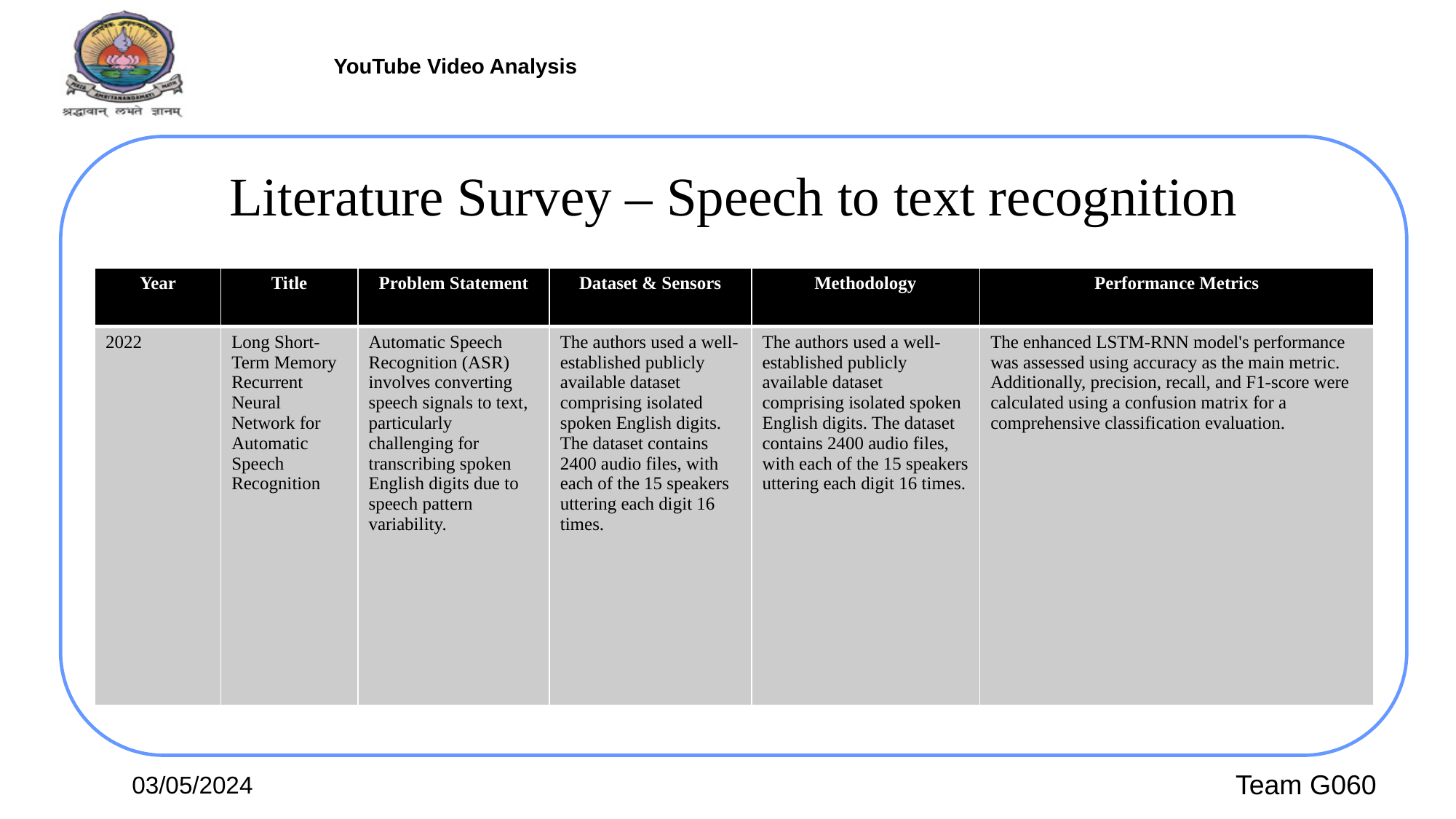

# Literature Survey – Speech to text recognition
| Year | Title | Problem Statement | Dataset & Sensors | Methodology | Performance Metrics |
| --- | --- | --- | --- | --- | --- |
| 2022 | Long Short-Term Memory Recurrent Neural Network for Automatic Speech Recognition | Automatic Speech Recognition (ASR) involves converting speech signals to text, particularly challenging for transcribing spoken English digits due to speech pattern variability. | The authors used a well-established publicly available dataset comprising isolated spoken English digits. The dataset contains 2400 audio files, with each of the 15 speakers uttering each digit 16 times. | The authors used a well-established publicly available dataset comprising isolated spoken English digits. The dataset contains 2400 audio files, with each of the 15 speakers uttering each digit 16 times. | The enhanced LSTM-RNN model's performance was assessed using accuracy as the main metric. Additionally, precision, recall, and F1-score were calculated using a confusion matrix for a comprehensive classification evaluation. |